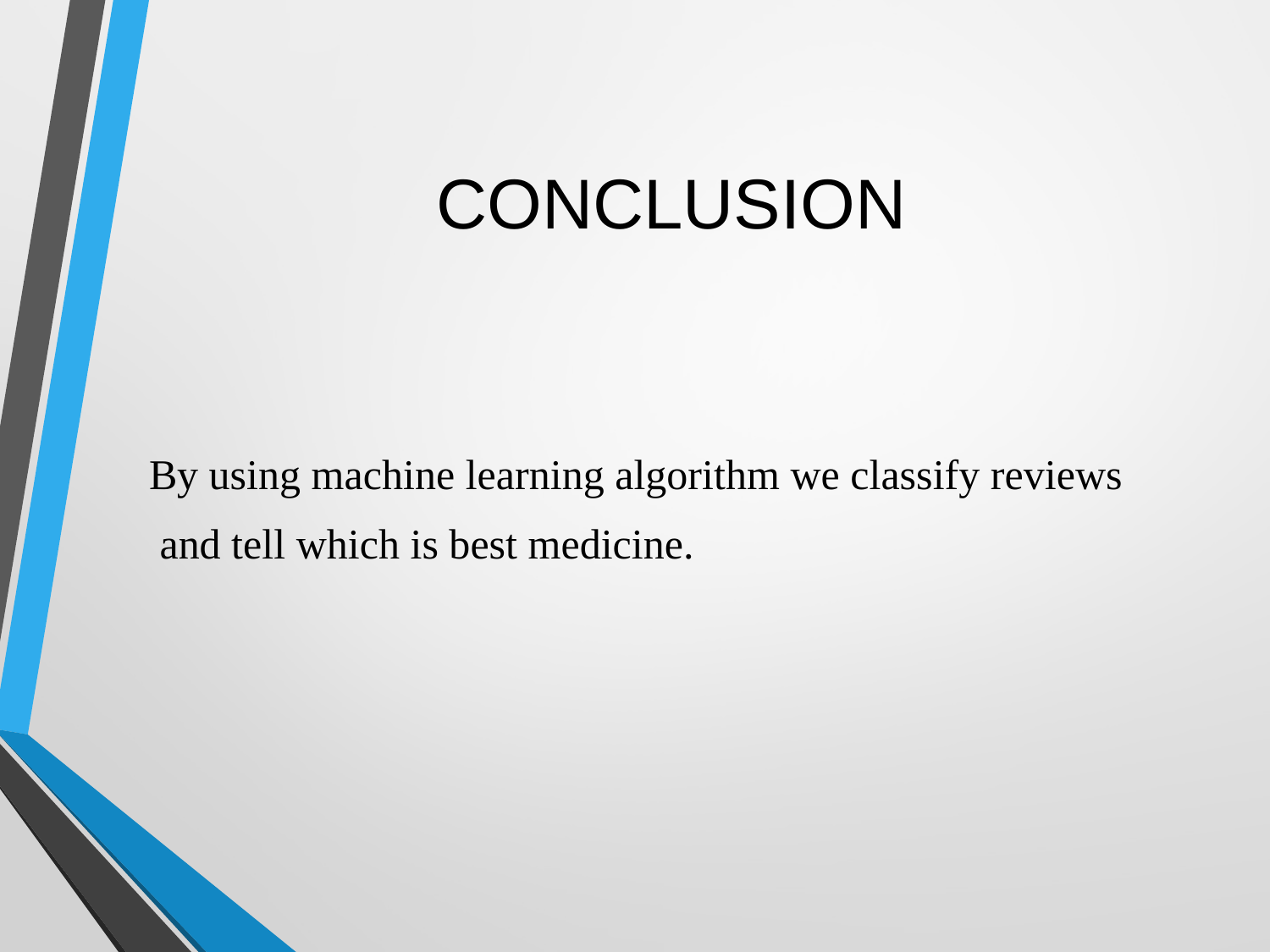

# CONCLUSION
By using machine learning algorithm we classify reviews
 and tell which is best medicine.